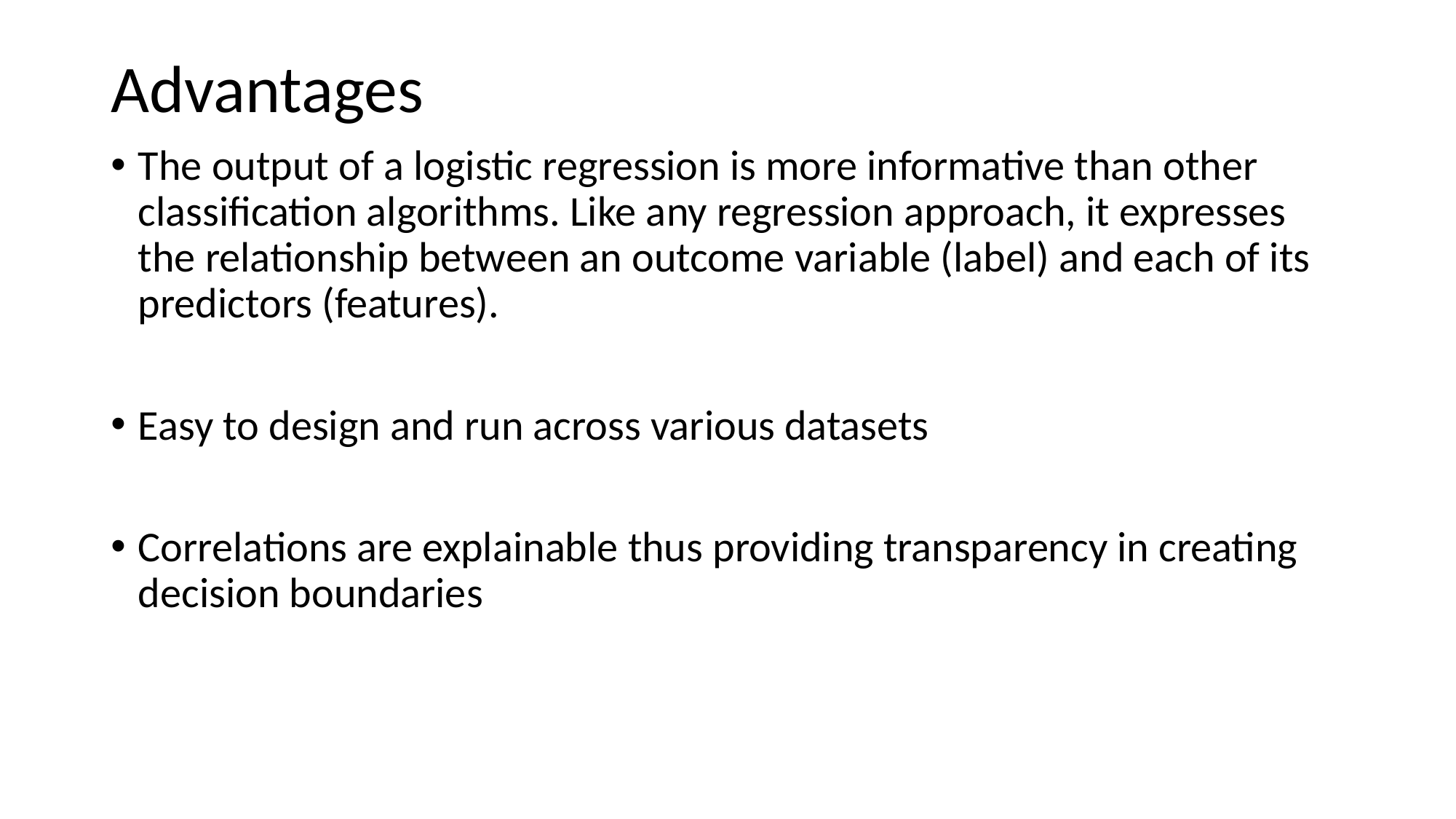

# Advantages
The output of a logistic regression is more informative than other classification algorithms. Like any regression approach, it expresses the relationship between an outcome variable (label) and each of its predictors (features).

Easy to design and run across various datasets

Correlations are explainable thus providing transparency in creating decision boundaries